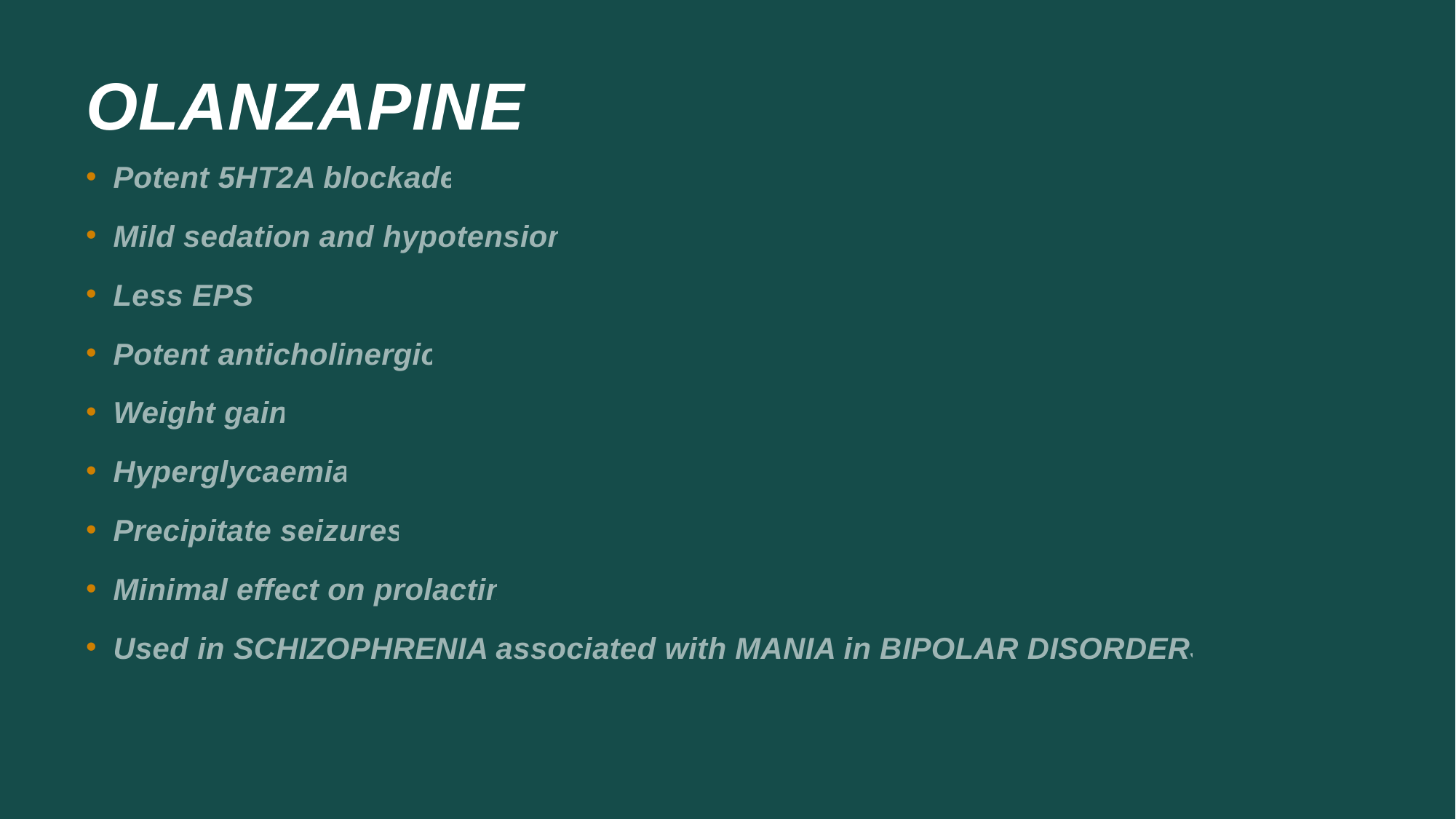

# OLANZAPINE
Potent 5HT2A blockade
Mild sedation and hypotension
Less EPS
Potent anticholinergic
Weight gain
Hyperglycaemia
Precipitate seizures
Minimal effect on prolactin
Used in SCHIZOPHRENIA associated with MANIA in BIPOLAR DISORDERS